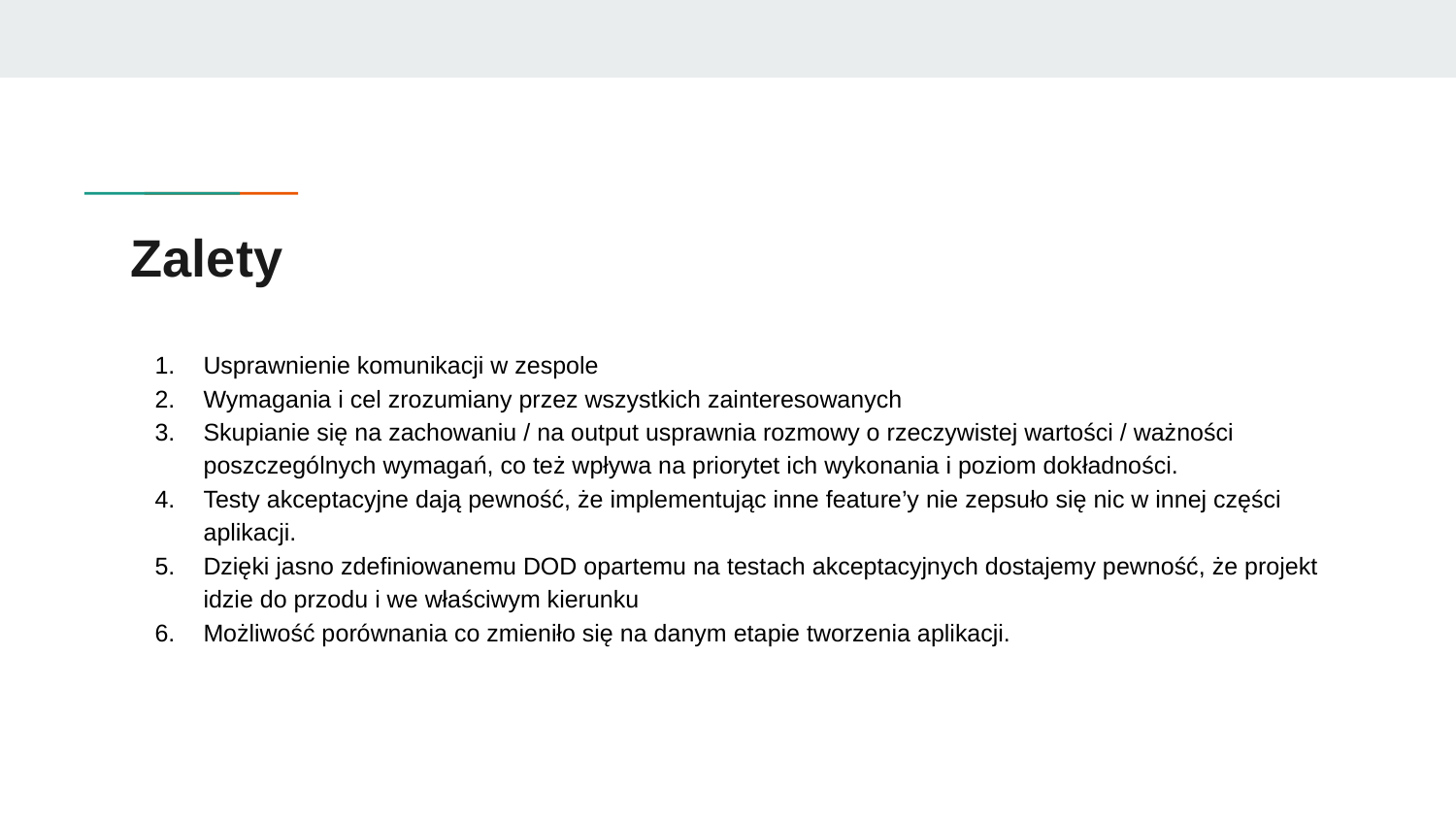

# Zalety
Usprawnienie komunikacji w zespole
Wymagania i cel zrozumiany przez wszystkich zainteresowanych
Skupianie się na zachowaniu / na output usprawnia rozmowy o rzeczywistej wartości / ważności poszczególnych wymagań, co też wpływa na priorytet ich wykonania i poziom dokładności.
Testy akceptacyjne dają pewność, że implementując inne feature’y nie zepsuło się nic w innej części aplikacji.
Dzięki jasno zdefiniowanemu DOD opartemu na testach akceptacyjnych dostajemy pewność, że projekt idzie do przodu i we właściwym kierunku
Możliwość porównania co zmieniło się na danym etapie tworzenia aplikacji.